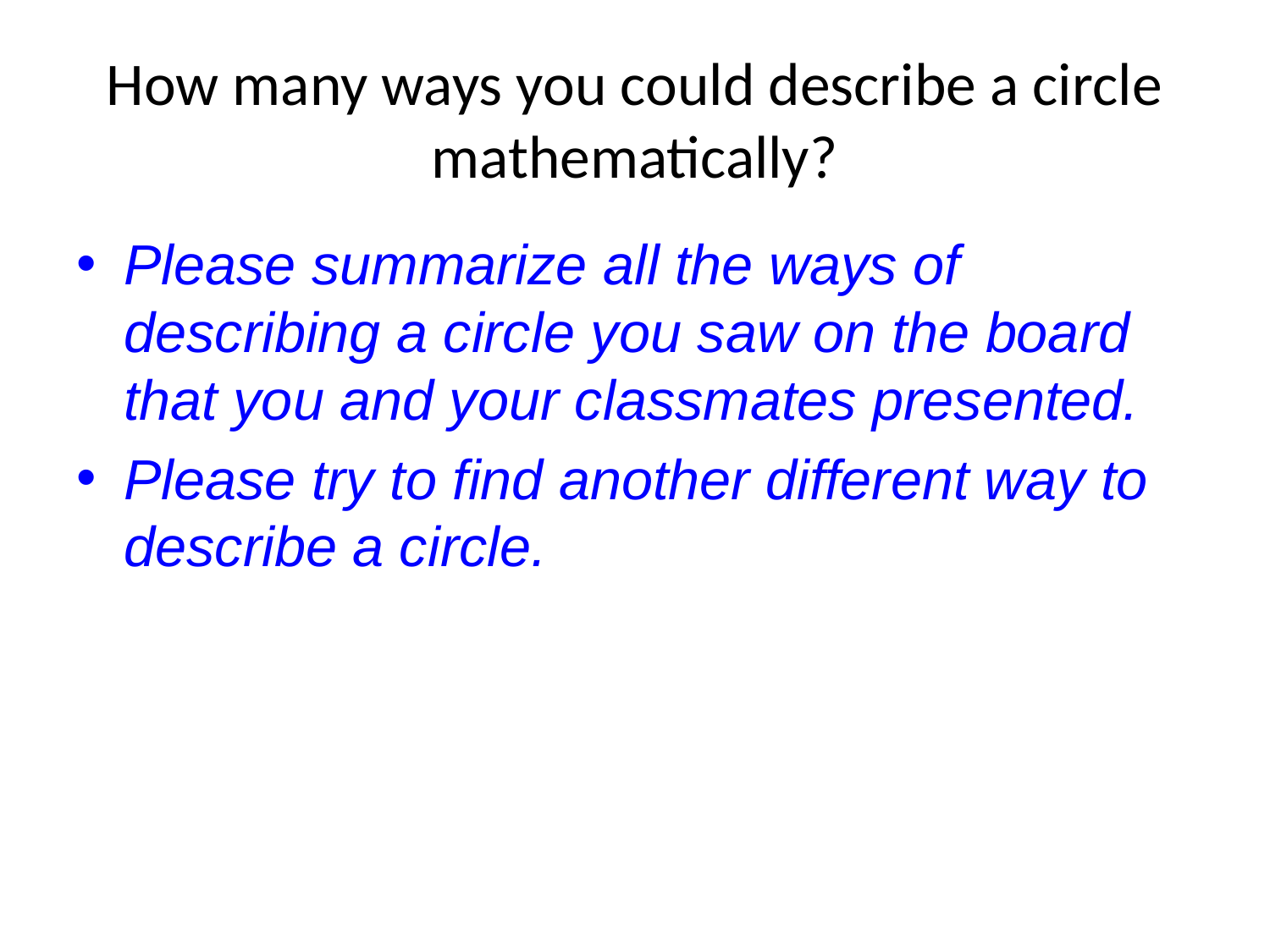

# How many ways you could describe a circle mathematically?
Please summarize all the ways of describing a circle you saw on the board that you and your classmates presented.
Please try to find another different way to describe a circle.